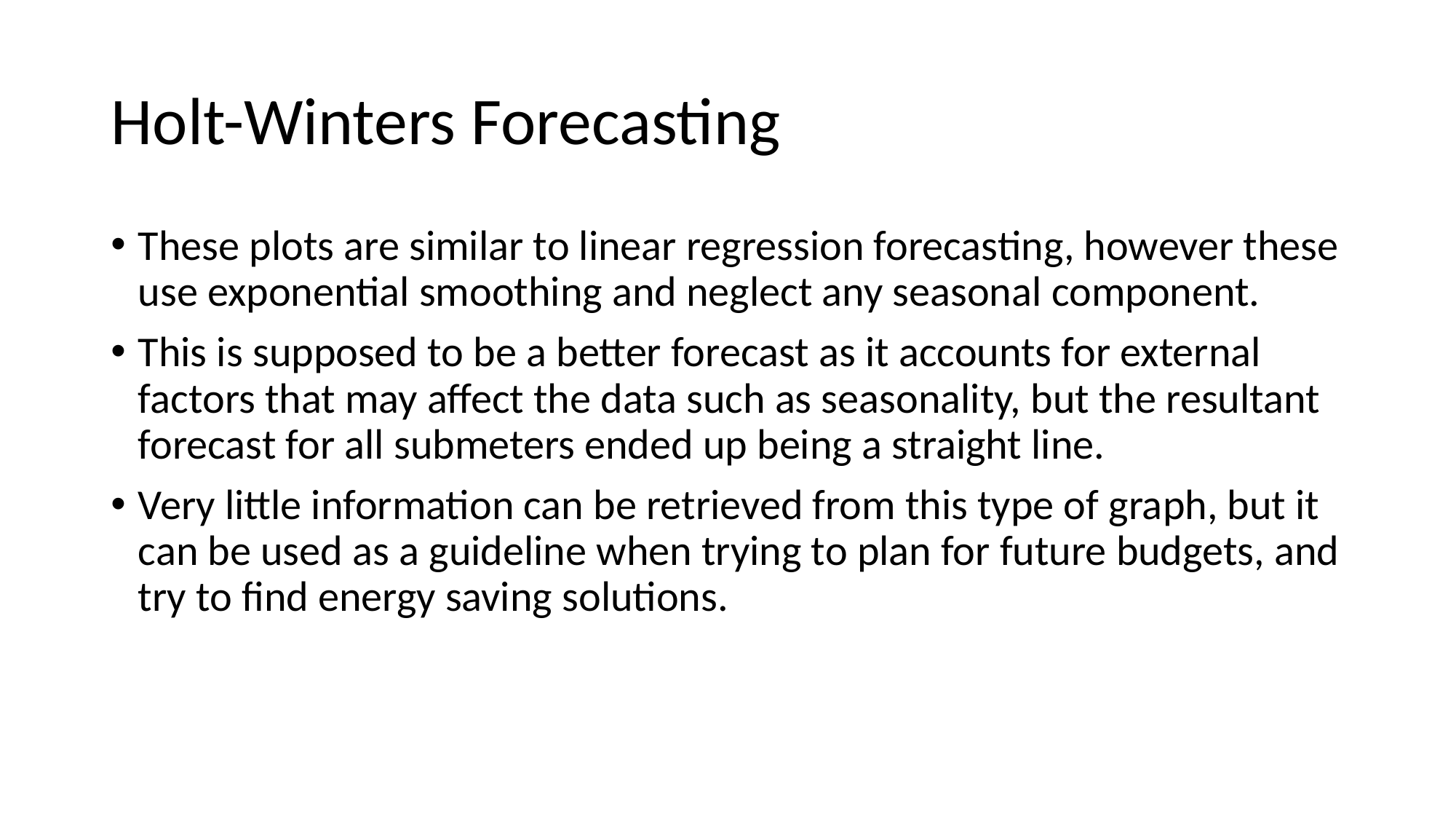

# Holt-Winters Forecasting
These plots are similar to linear regression forecasting, however these use exponential smoothing and neglect any seasonal component.
This is supposed to be a better forecast as it accounts for external factors that may affect the data such as seasonality, but the resultant forecast for all submeters ended up being a straight line.
Very little information can be retrieved from this type of graph, but it can be used as a guideline when trying to plan for future budgets, and try to find energy saving solutions.